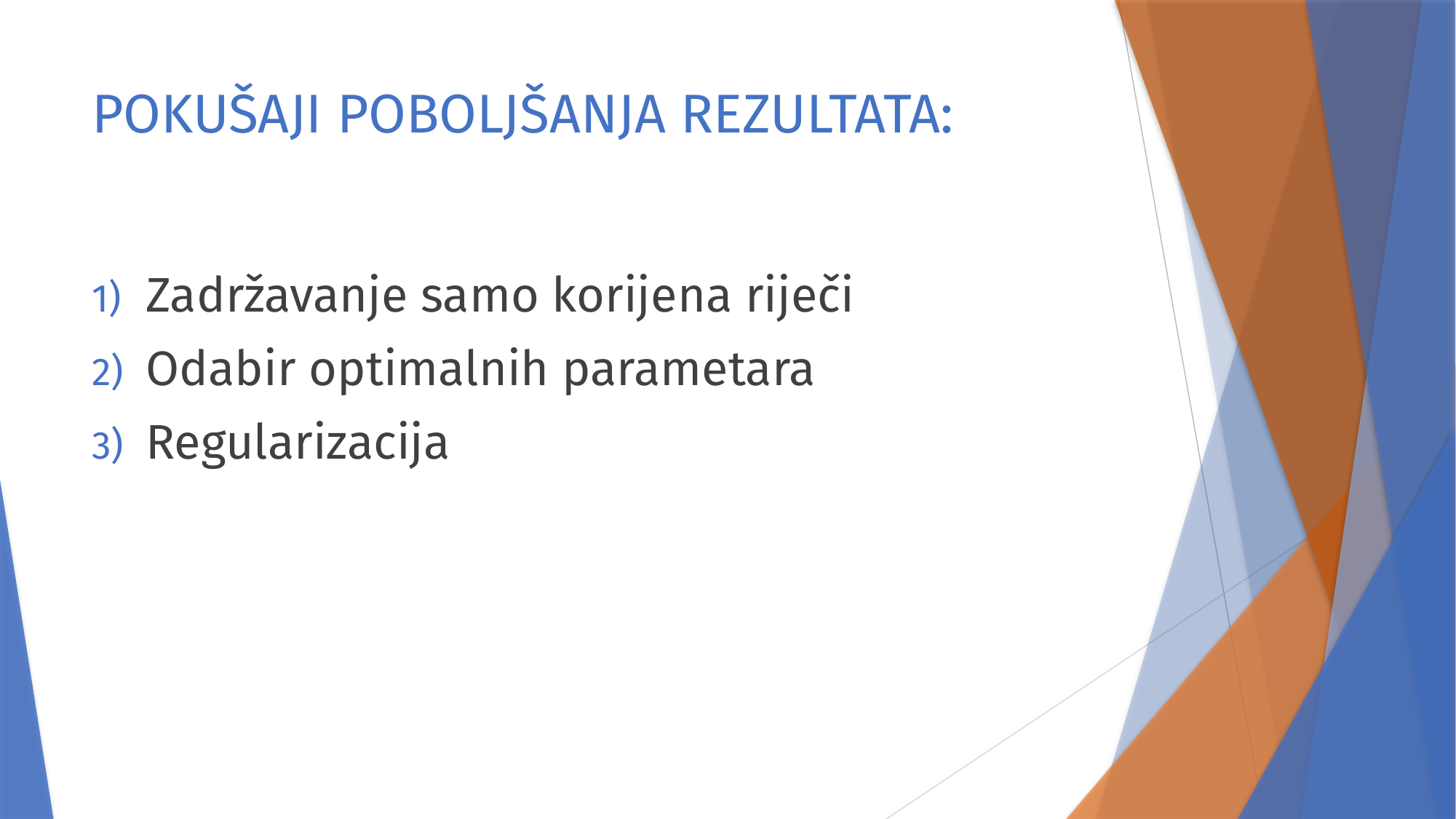

# POKUŠAJI POBOLJŠANJA REZULTATA:
 Zadržavanje samo korijena riječi
 Odabir optimalnih parametara
 Regularizacija